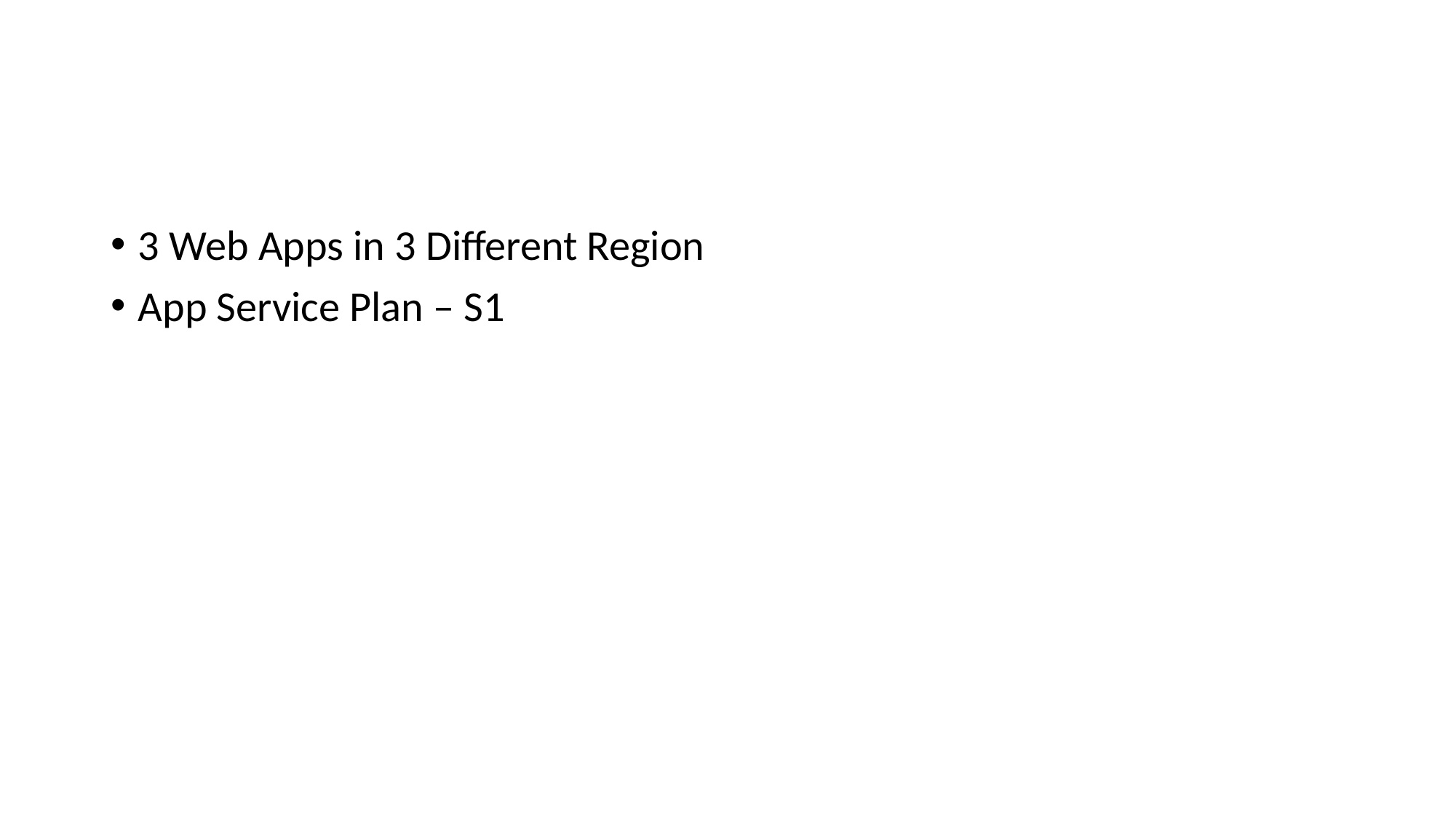

#
3 Web Apps in 3 Different Region
App Service Plan – S1